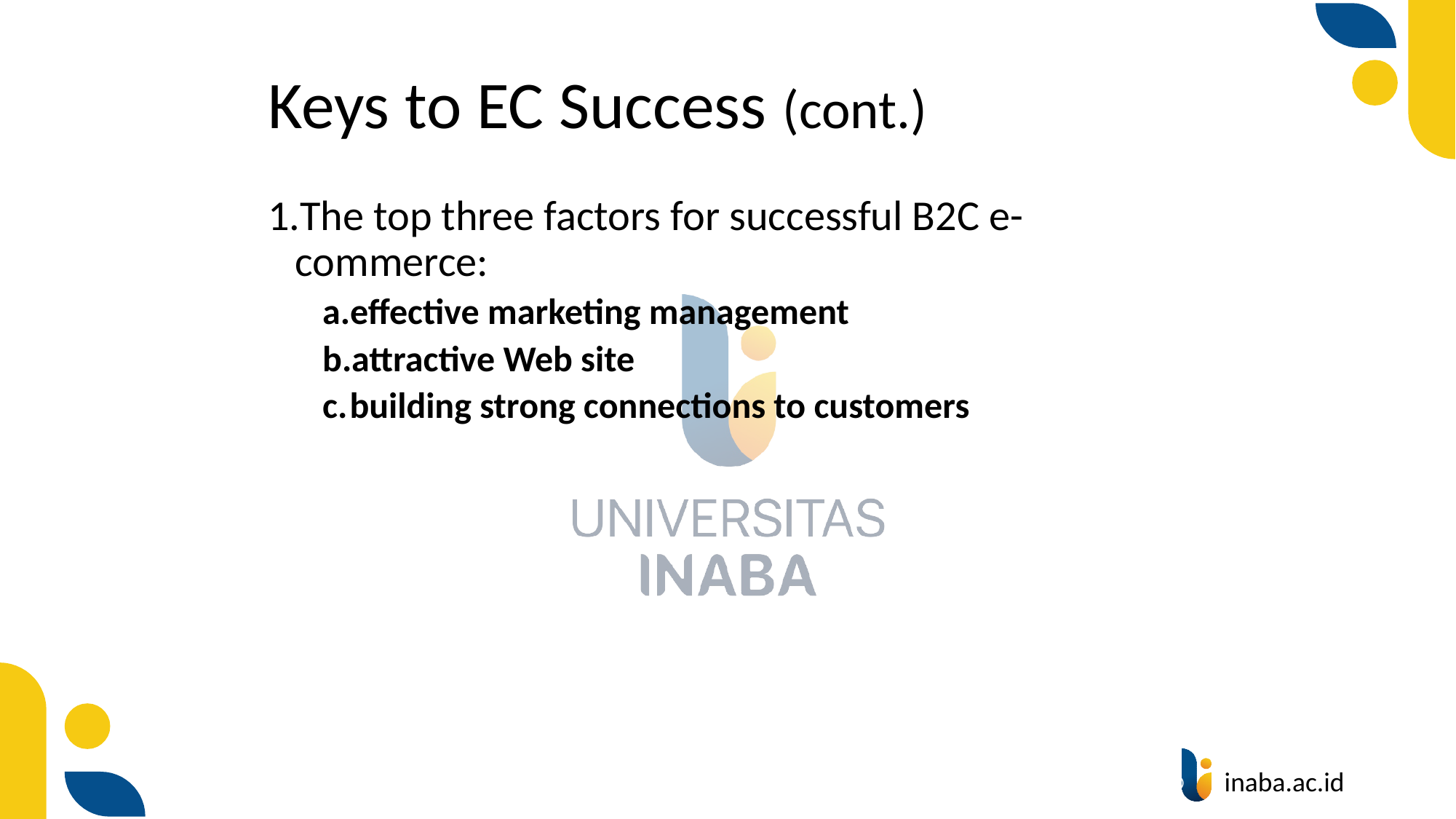

# Keys to EC Success (cont.)
The top three factors for successful B2C e-commerce:
effective marketing management
attractive Web site
building strong connections to customers
80
© Prentice Hall 2020